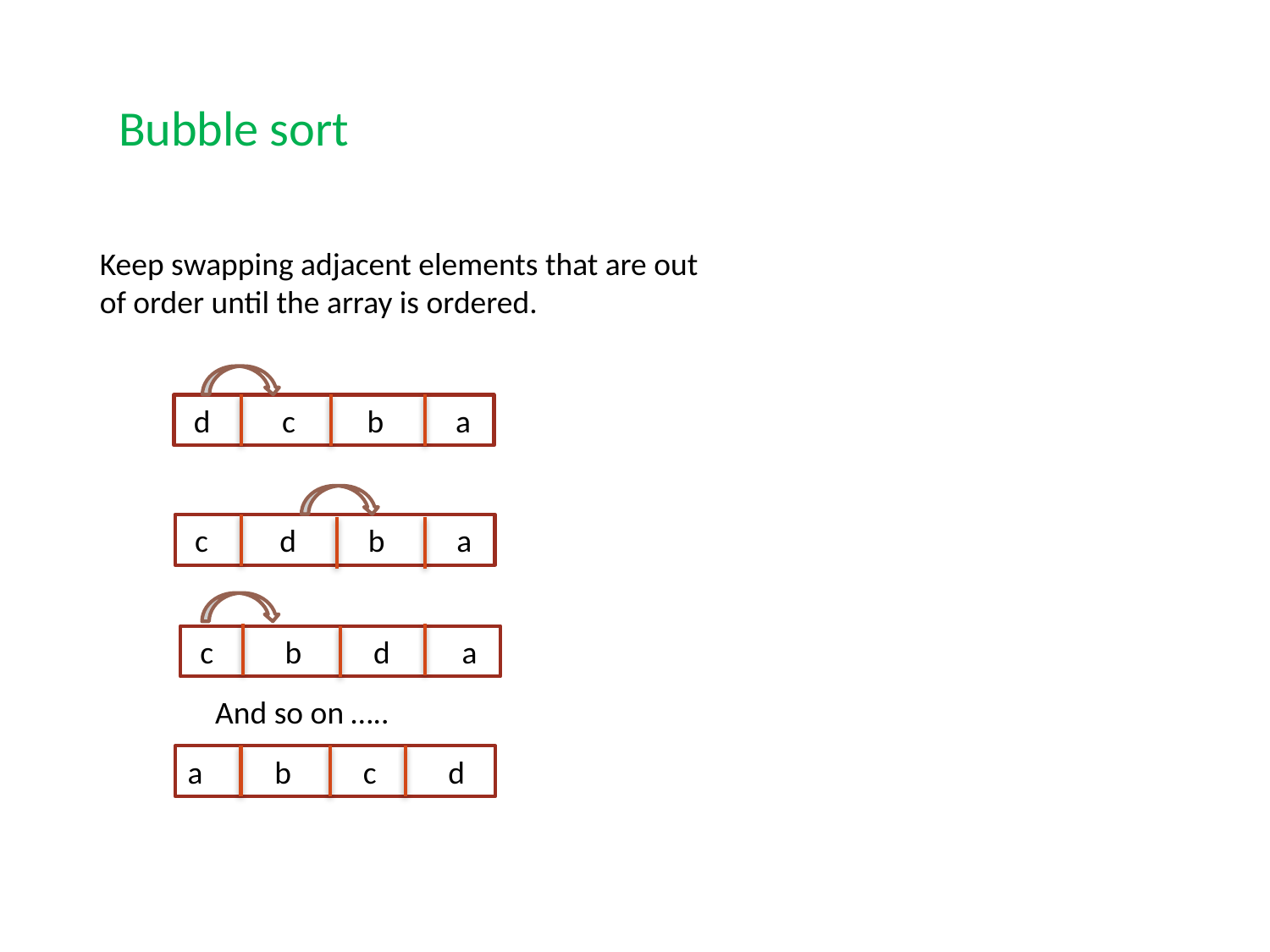

# Bubble sort

Keep swapping adjacent elements that are out of order until the array is ordered.

 d          c          b          a

 c          d          b          a

 c          b          d          a
And so on …..
a          b          c          d
39